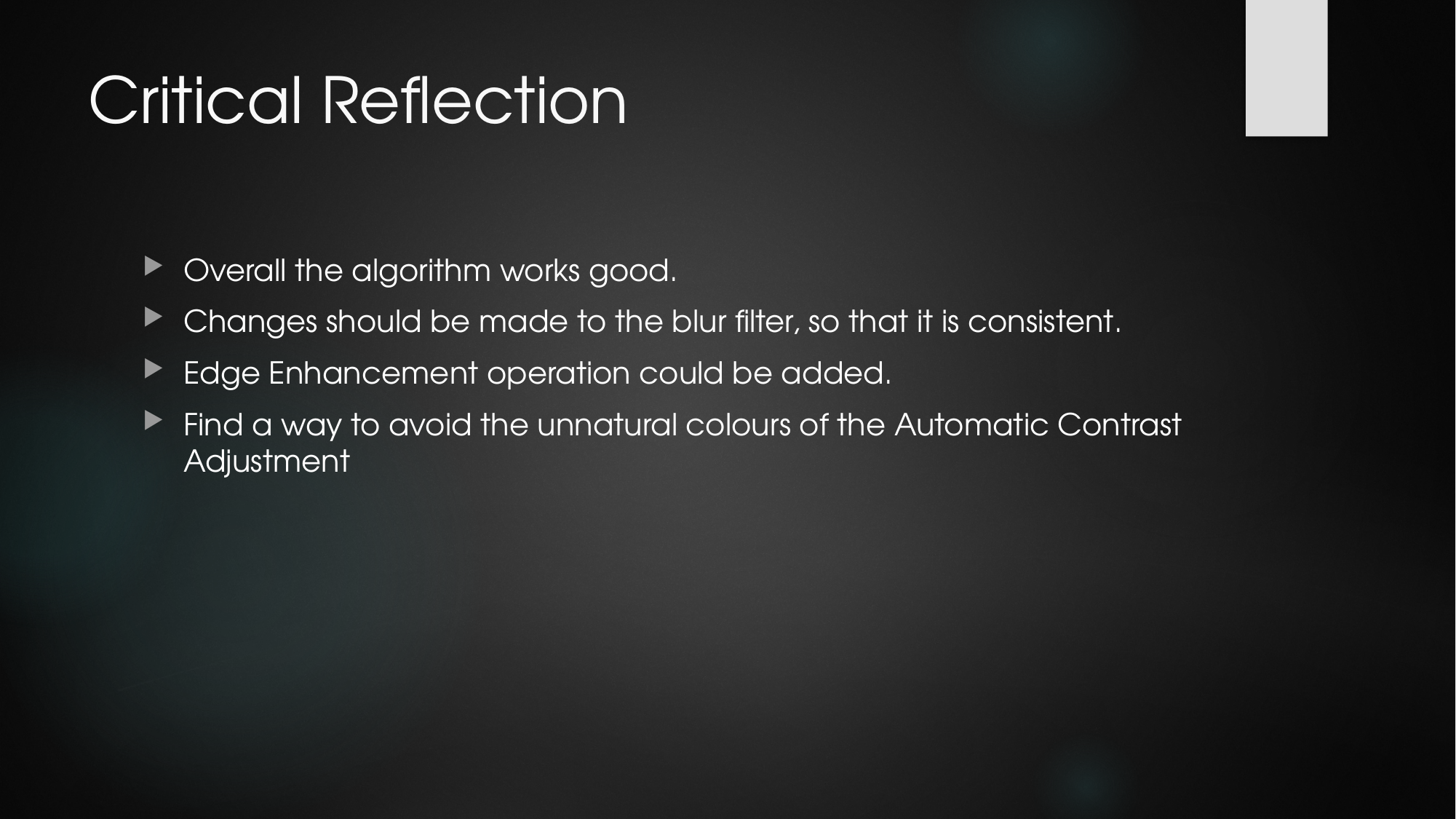

# Critical Reflection
Overall the algorithm works good.
Changes should be made to the blur filter, so that it is consistent.
Edge Enhancement operation could be added.
Find a way to avoid the unnatural colours of the Automatic Contrast Adjustment